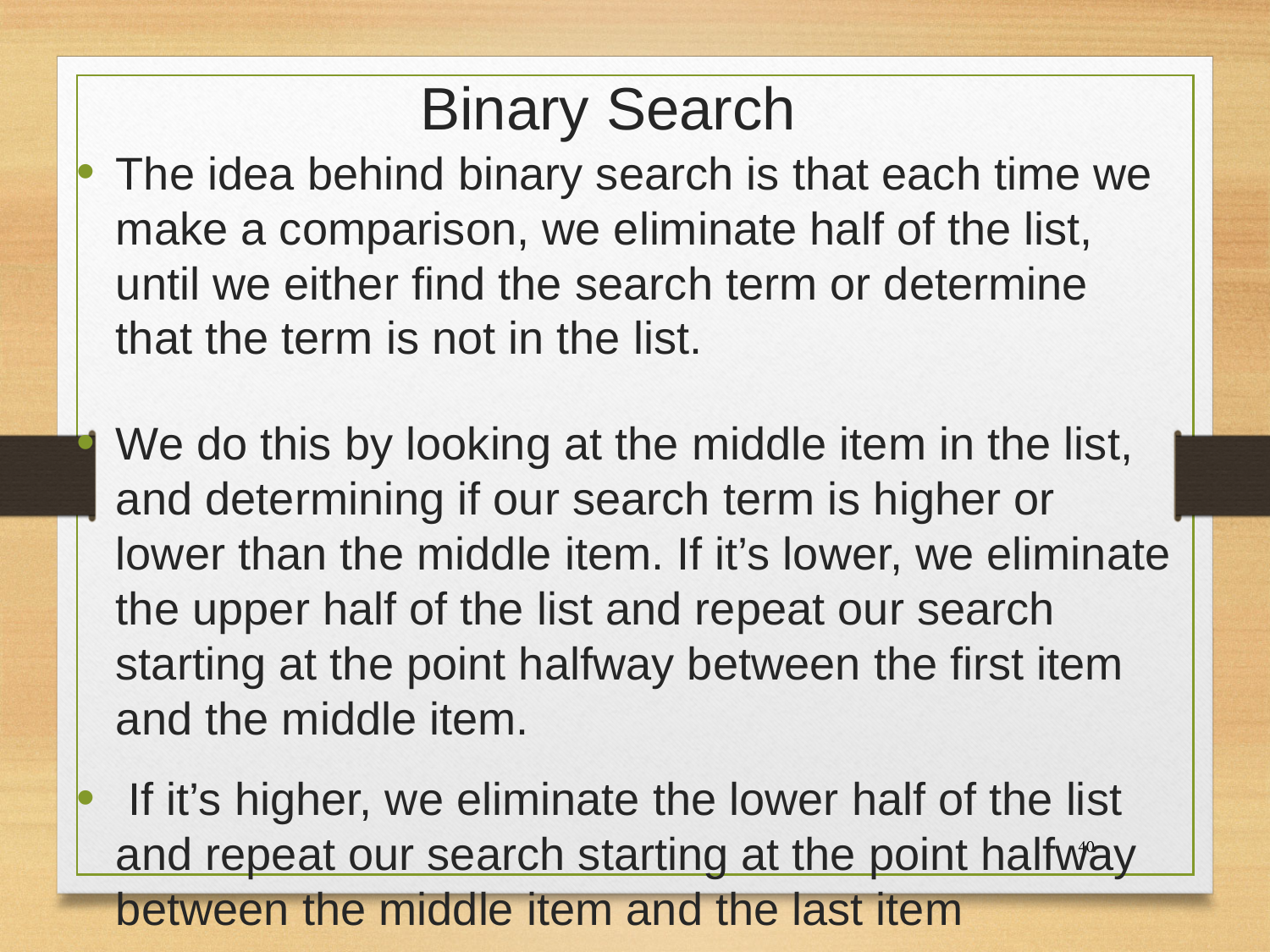

# Binary Search
The idea behind binary search is that each time we make a comparison, we eliminate half of the list, until we either ﬁnd the search term or determine that the term is not in the list.

We do this by looking at the middle item in the list, and determining if our search term is higher or lower than the middle item. If it’s lower, we eliminate the upper half of the list and repeat our search starting at the point halfway between the ﬁrst item and the middle item.

 If it’s higher, we eliminate the lower half of the list and repeat our search starting at the point halfway between the middle item and the last item
40